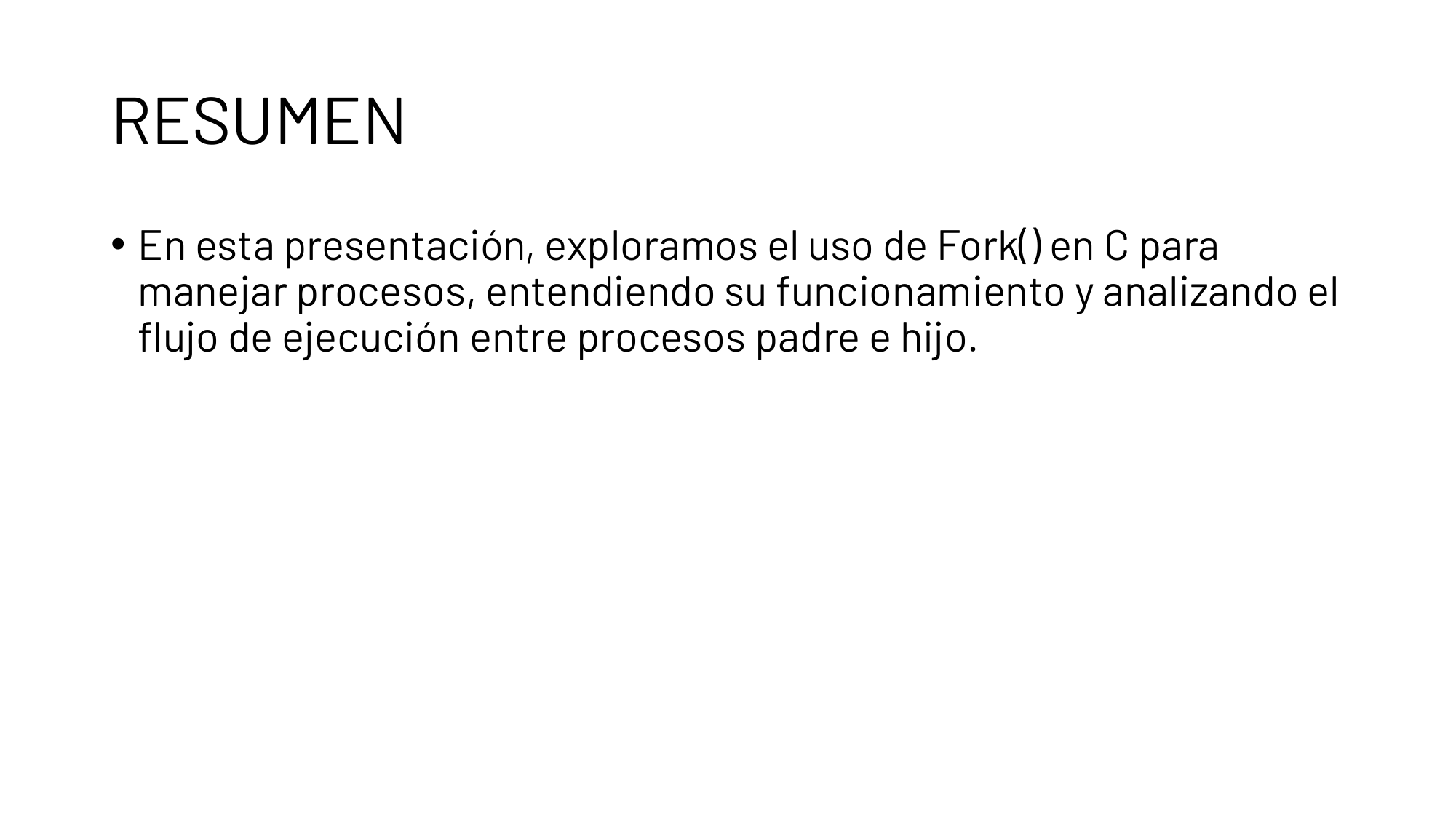

# RESUMEN
En esta presentación, exploramos el uso de Fork() en C para manejar procesos, entendiendo su funcionamiento y analizando el flujo de ejecución entre procesos padre e hijo.